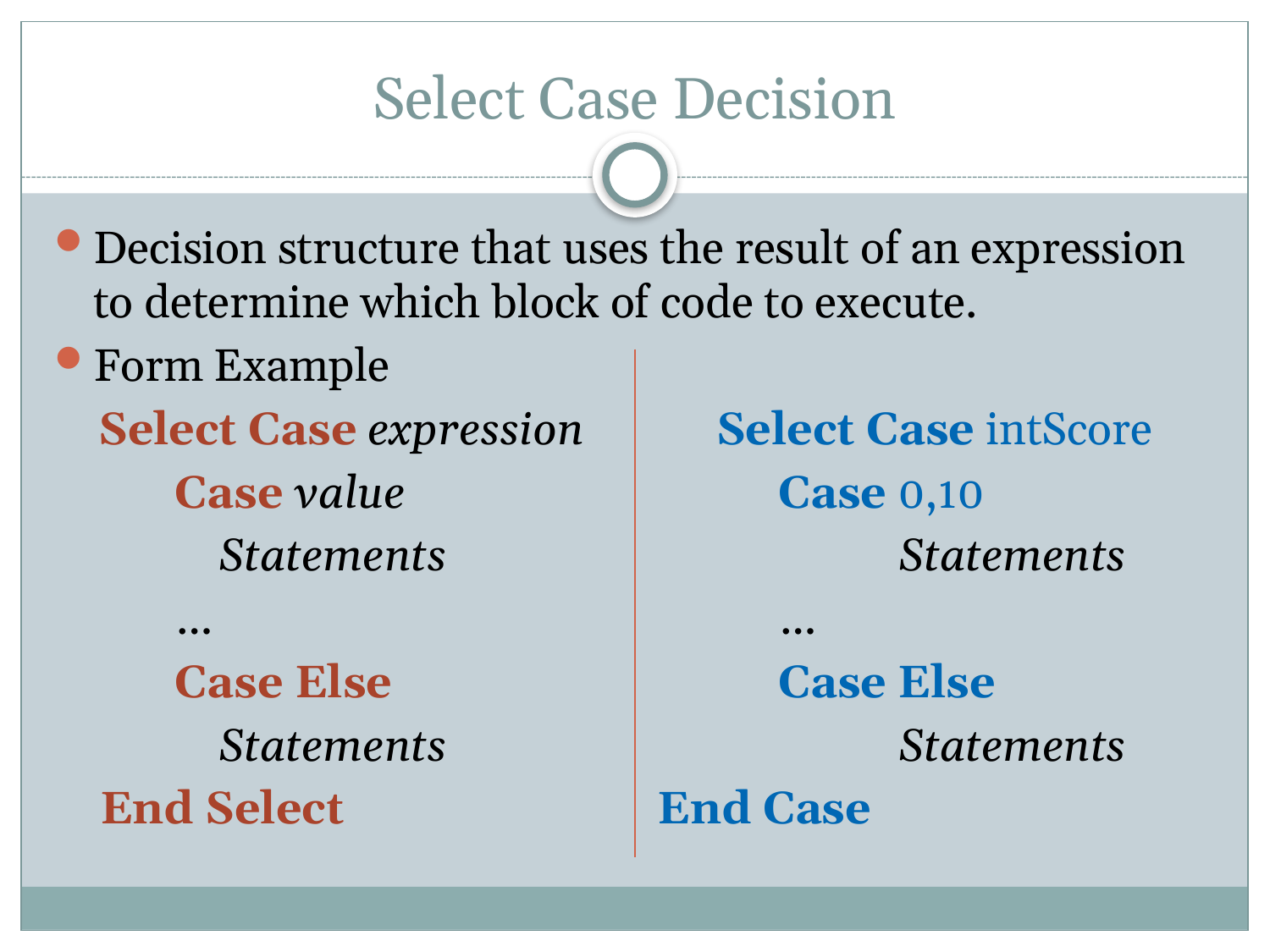

# Select Case Decision
Decision structure that uses the result of an expression to determine which block of code to execute.
Form				Example
    Select Case expression            Select Case intScore
	Case value                    		Case 0,10
	    Statements				Statements
	…					…
	Case Else				Case Else
	    Statements				Statements
    End Select 			End Case